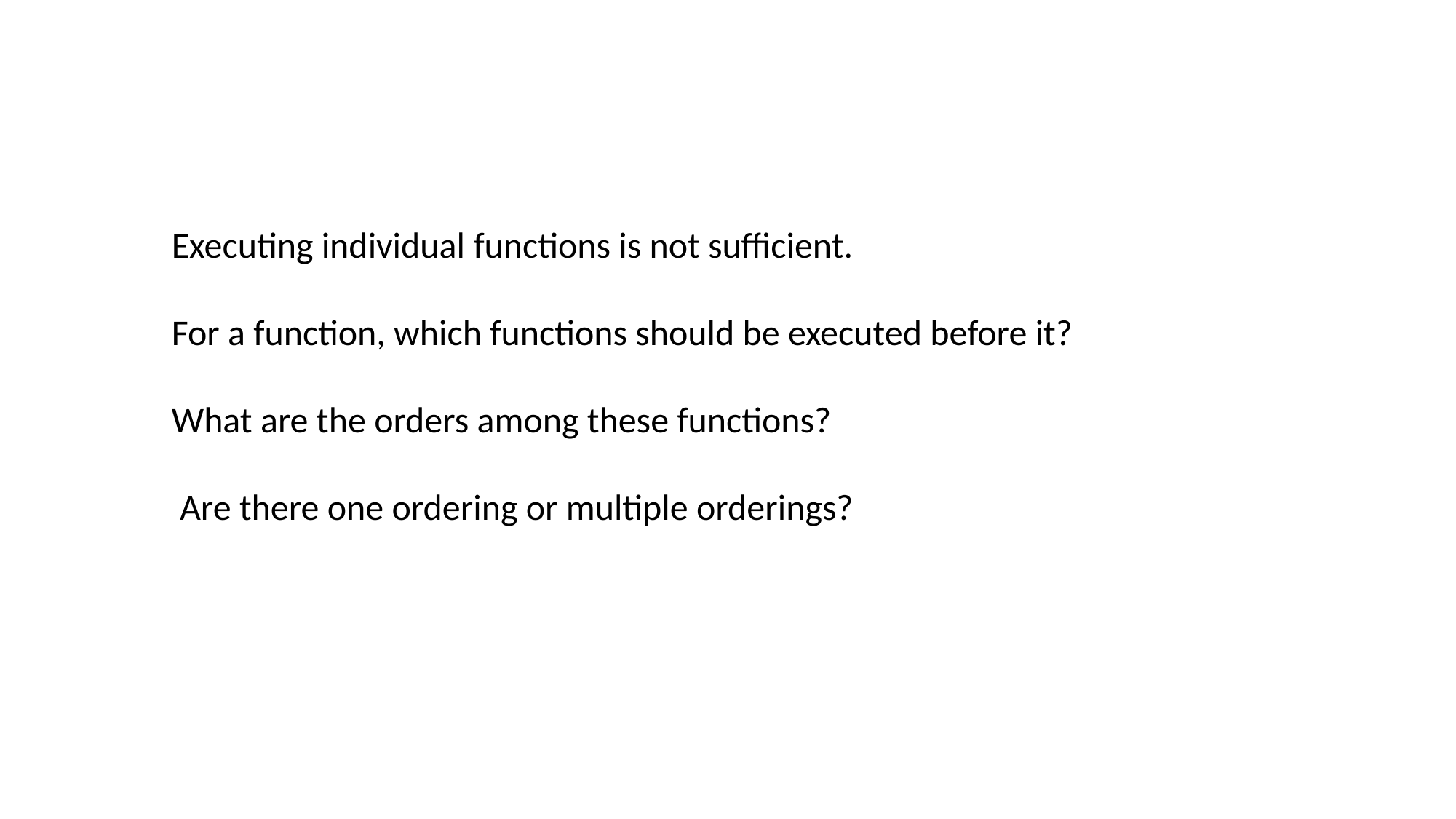

Executing individual functions is not sufficient.

For a function, which functions should be executed before it?

What are the orders among these functions?

 Are there one ordering or multiple orderings?